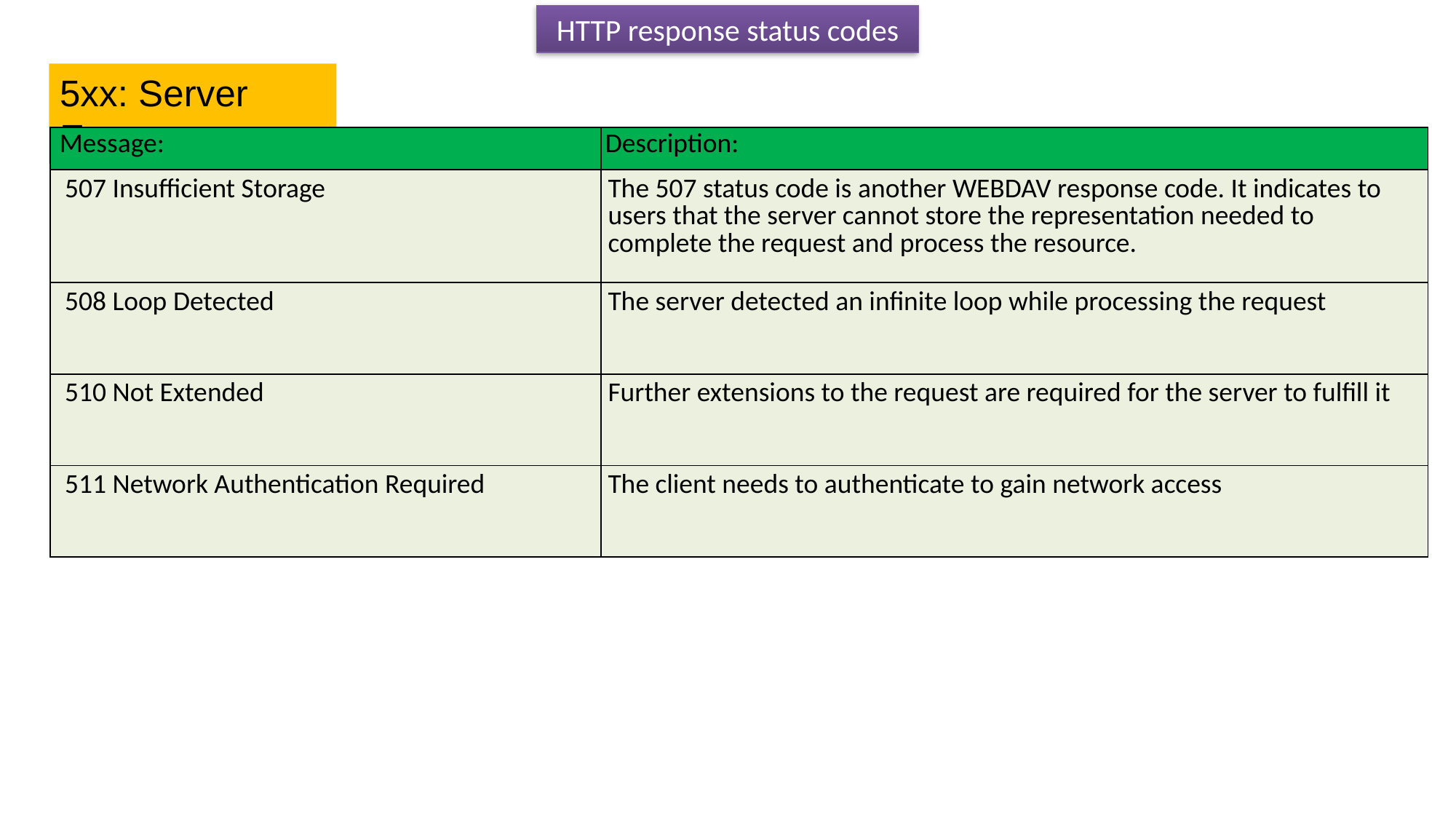

HTTP response status codes

5xx: Server Error
| Message: | Description: |
| --- | --- |
| 507 Insufficient Storage | The 507 status code is another WEBDAV response code. It indicates to users that the server cannot store the representation needed to complete the request and process the resource. |
| 508 Loop Detected | The server detected an infinite loop while processing the request |
| 510 Not Extended | Further extensions to the request are required for the server to fulfill it |
| 511 Network Authentication Required | The client needs to authenticate to gain network access |